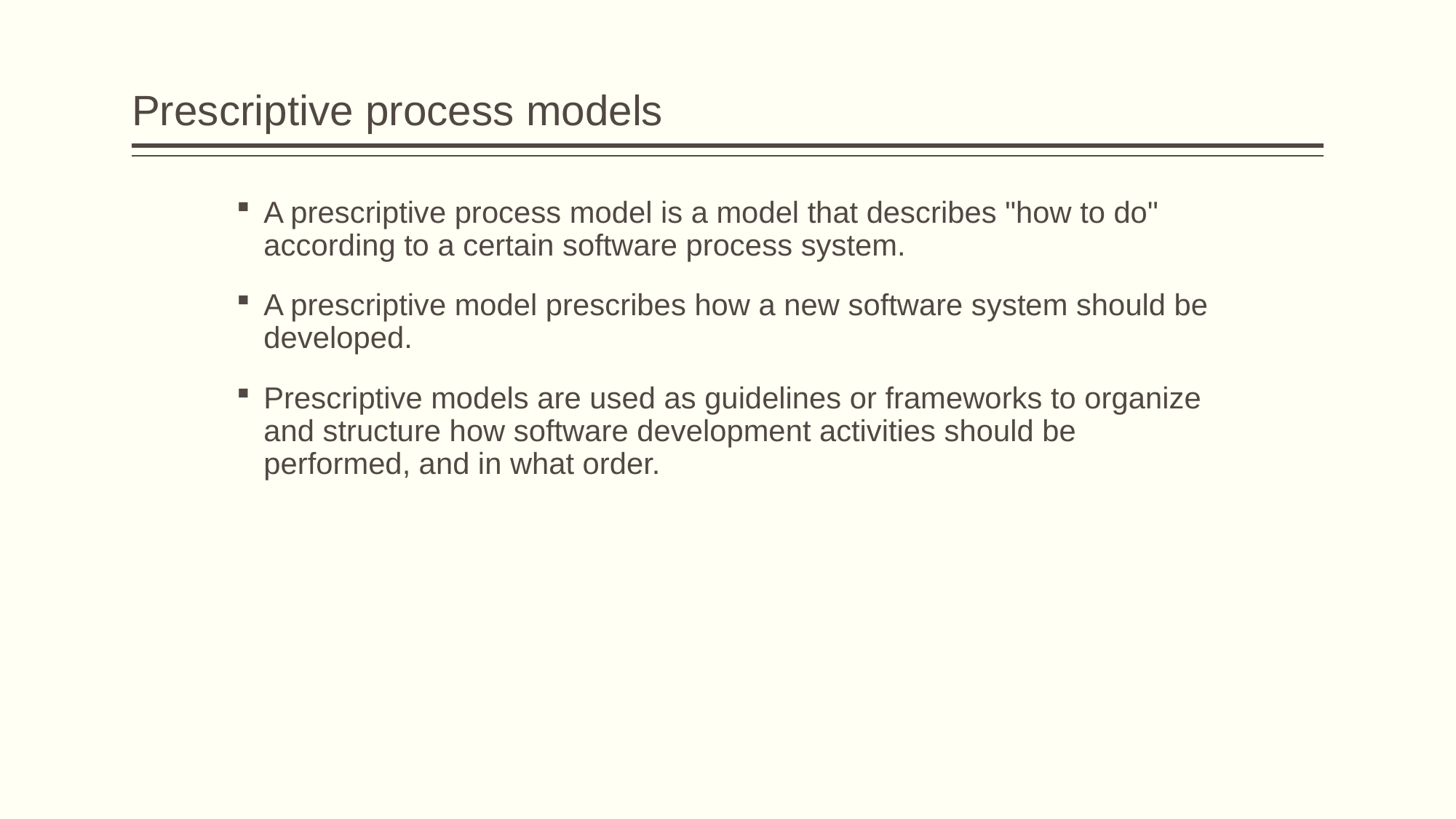

# Prescriptive process models
A prescriptive process model is a model that describes "how to do" according to a certain software process system.
A prescriptive model prescribes how a new software system should be developed.
Prescriptive models are used as guidelines or frameworks to organize and structure how software development activities should be performed, and in what order.